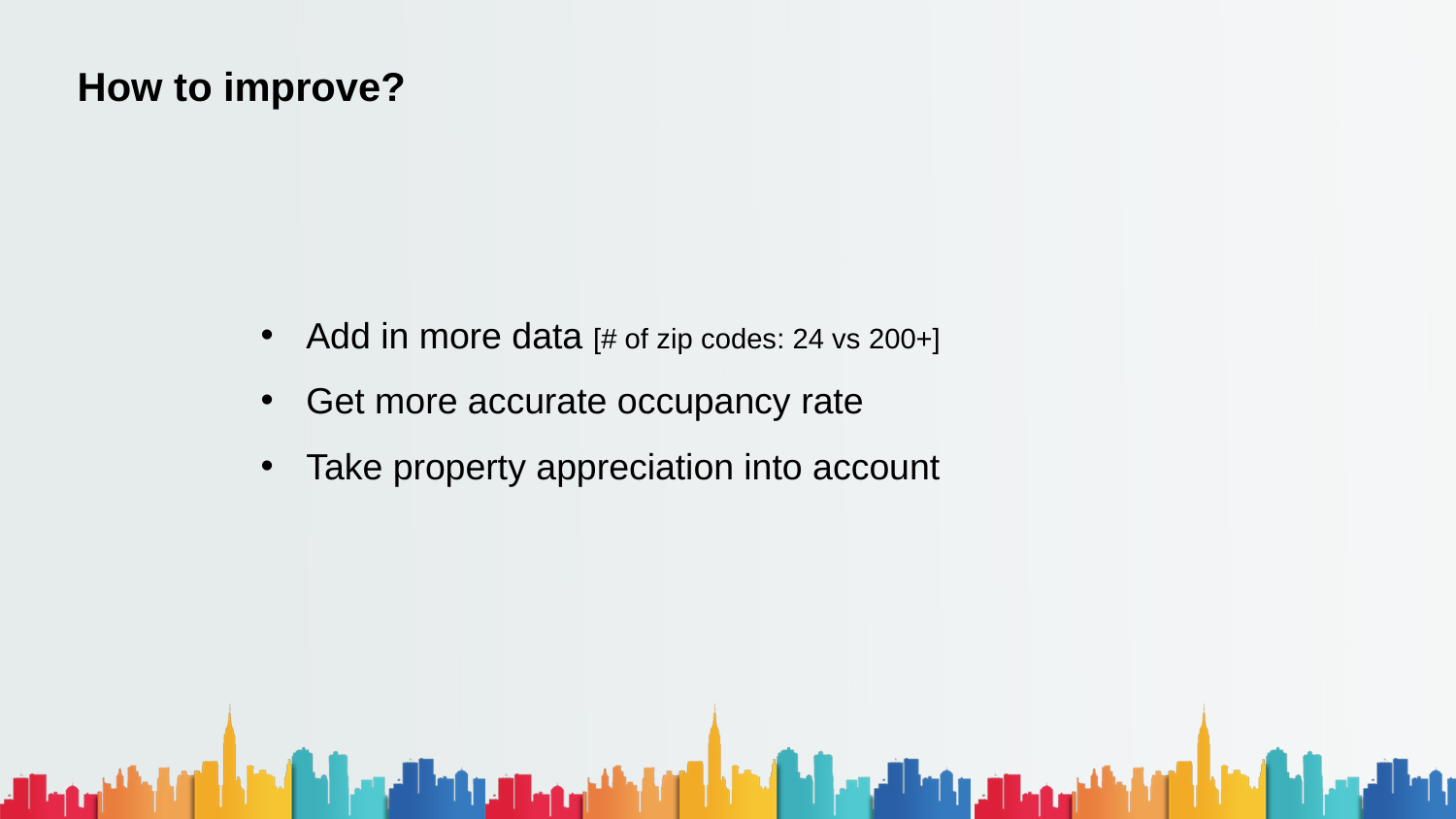

How to improve?
Add in more data [# of zip codes: 24 vs 200+]
Get more accurate occupancy rate
Take property appreciation into account